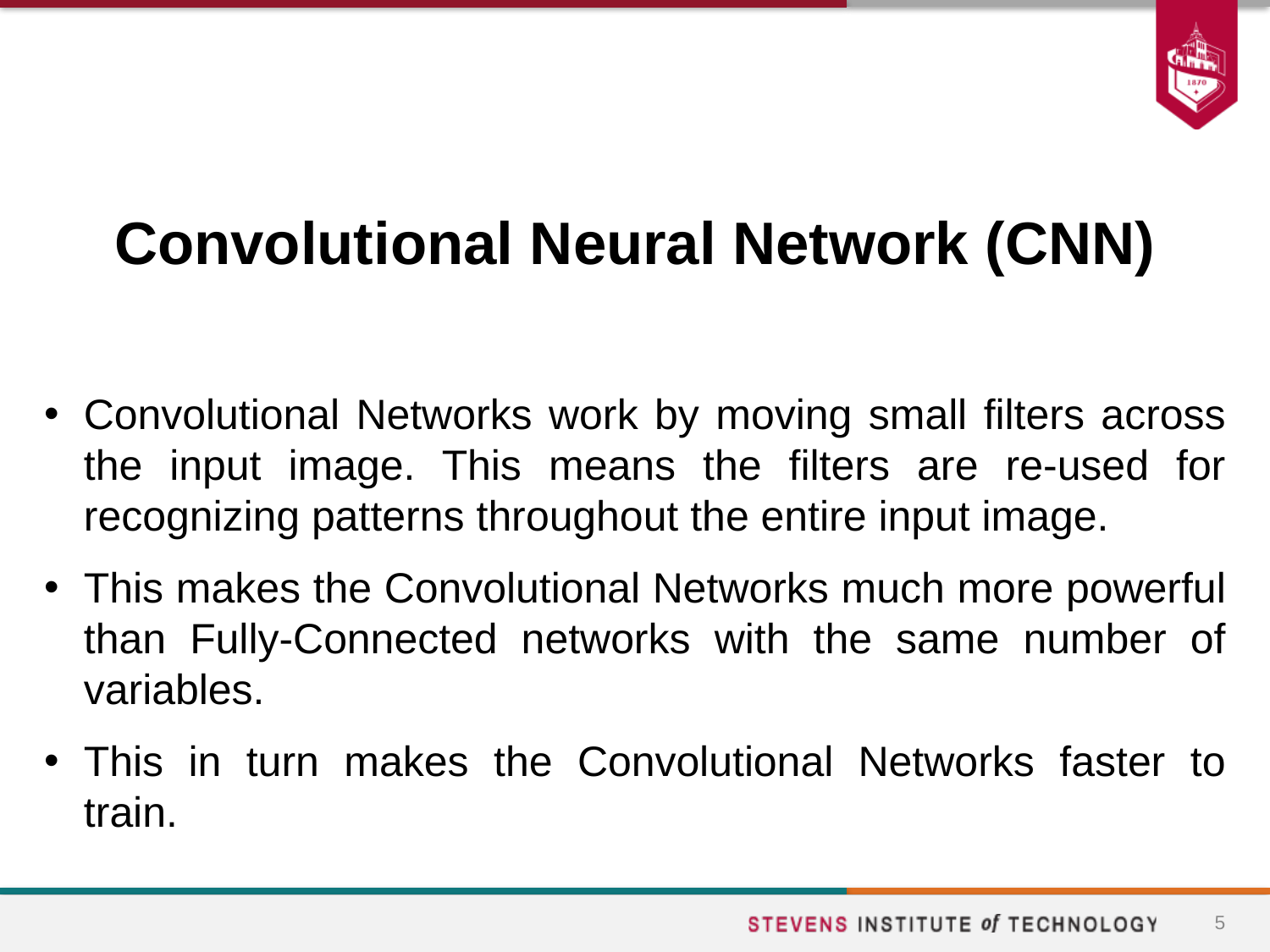

# Convolutional Neural Network (CNN)
Convolutional Networks work by moving small filters across the input image. This means the filters are re-used for recognizing patterns throughout the entire input image.
This makes the Convolutional Networks much more powerful than Fully-Connected networks with the same number of variables.
This in turn makes the Convolutional Networks faster to train.
5